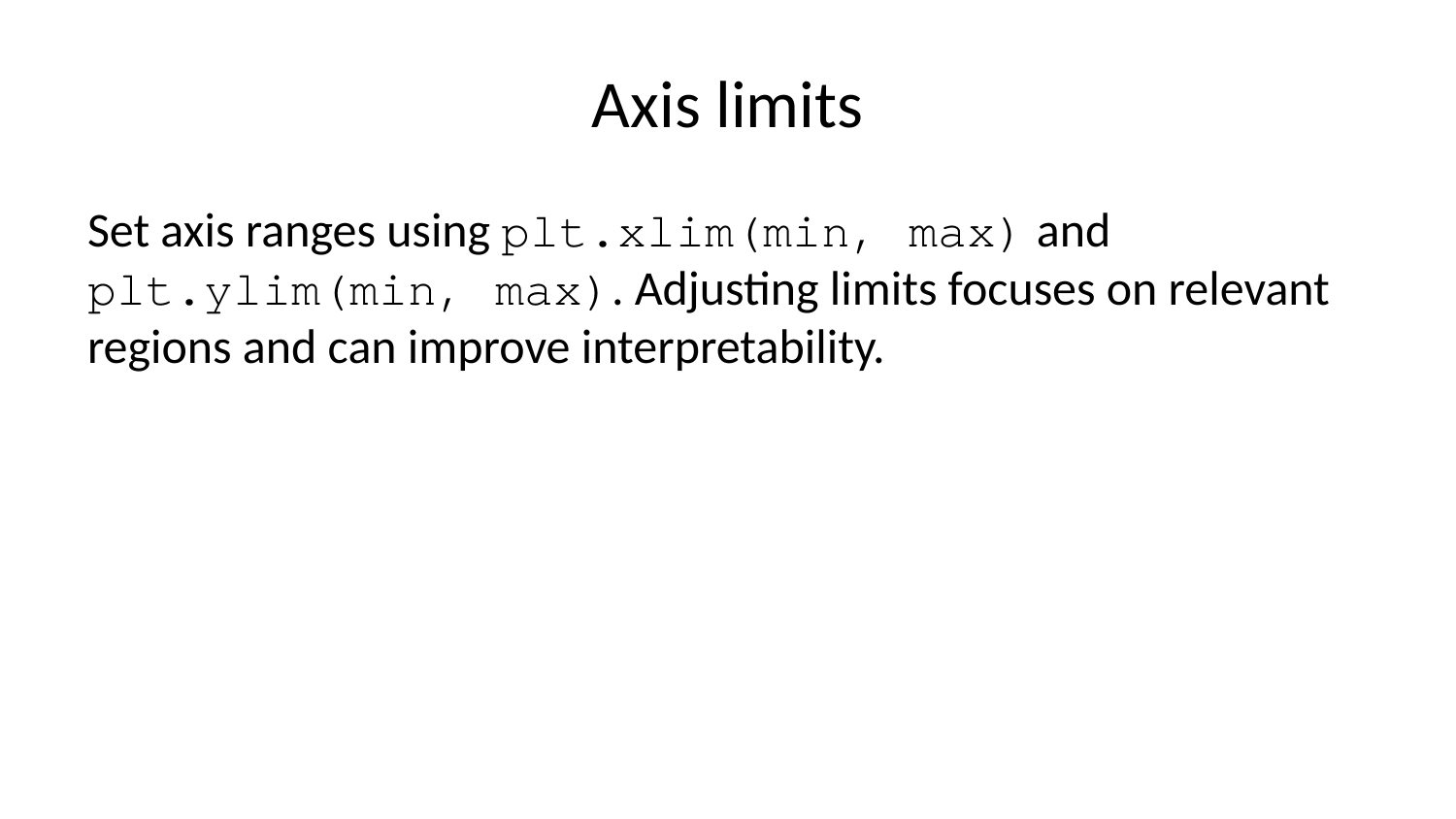

# Axis limits
Set axis ranges using plt.xlim(min, max) and plt.ylim(min, max). Adjusting limits focuses on relevant regions and can improve interpretability.